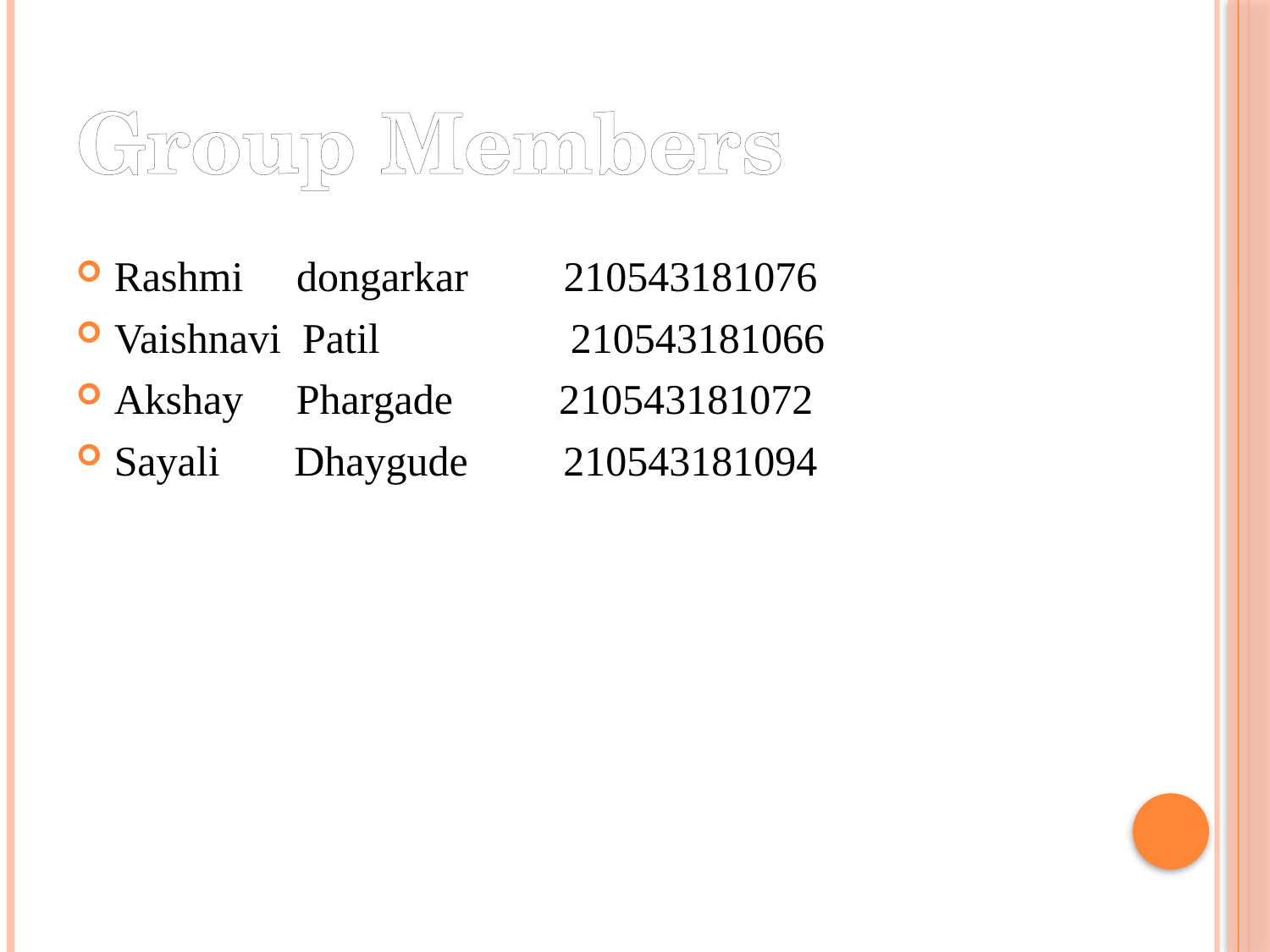

# Group Members
Rashmi     dongarkar         210543181076
Vaishnavi  Patil                  210543181066
Akshay     Phargade          210543181072
Sayali       Dhaygude         210543181094